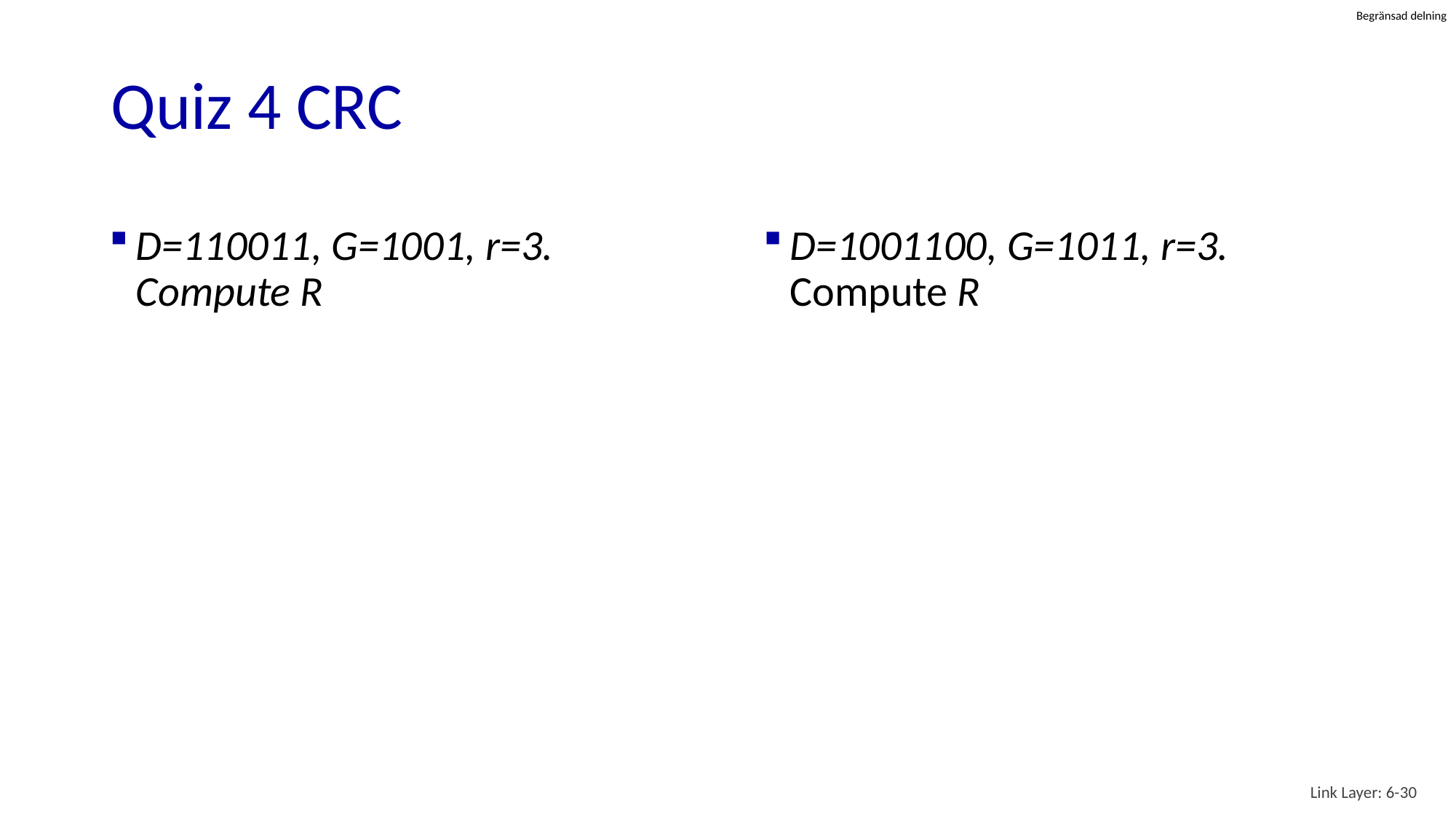

# Quiz 4 CRC
D=110011, G=1001, r=3. Compute R
D=1001100, G=1011, r=3. Compute R

Link Layer: 6-30